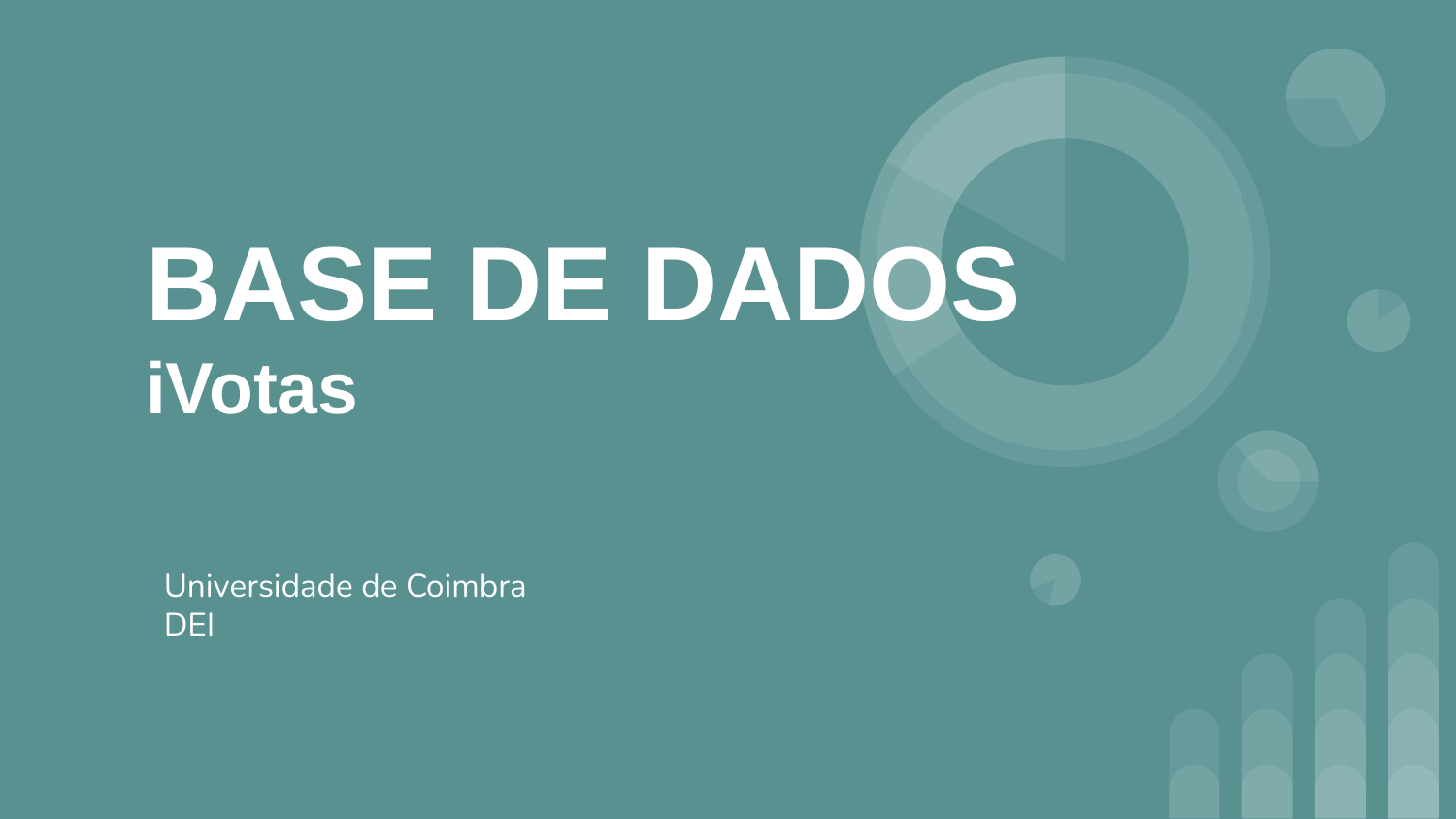

# BASE DE DADOS
iVotas
Universidade de Coimbra
DEI